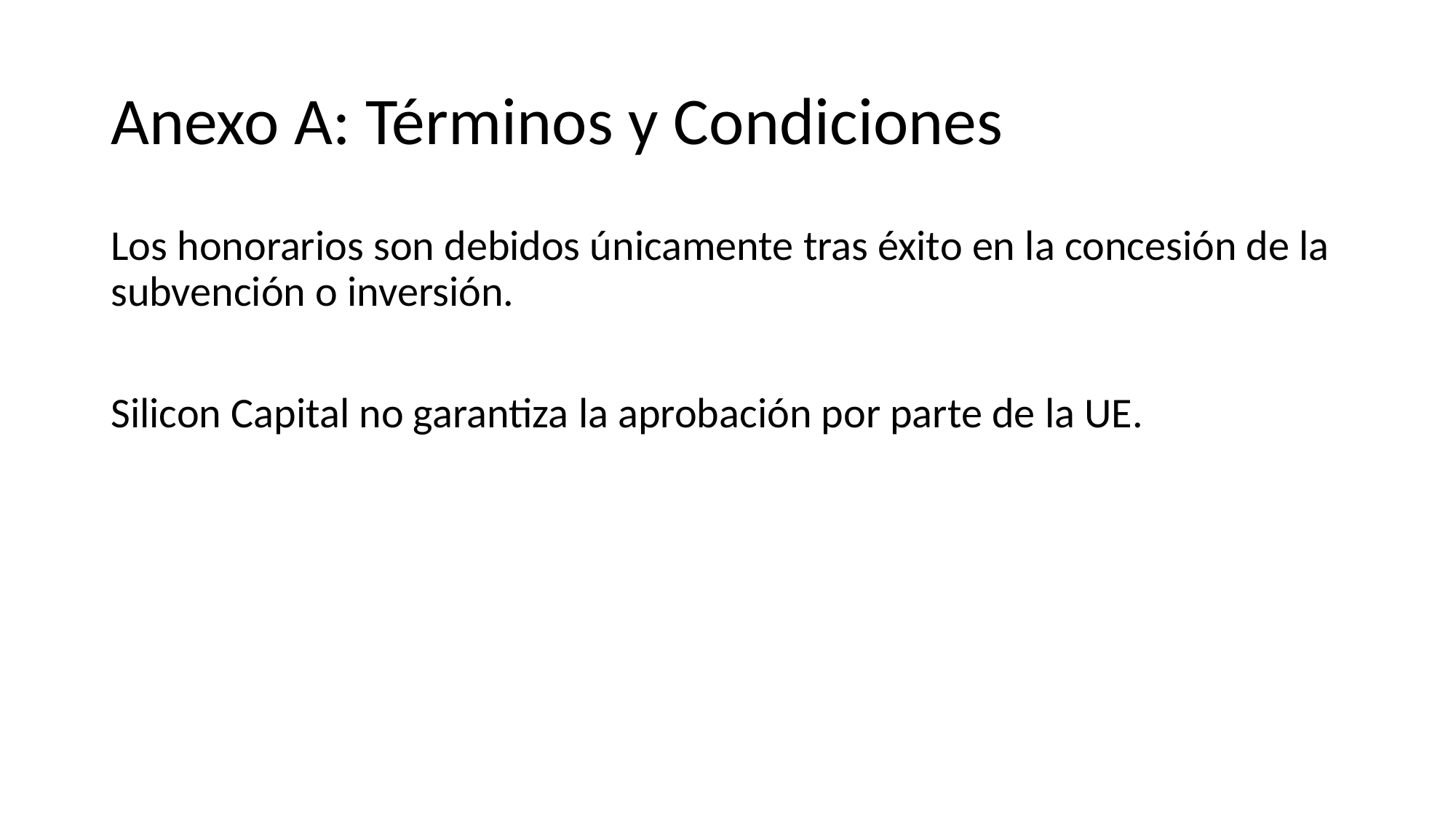

# Anexo A: Términos y Condiciones
Los honorarios son debidos únicamente tras éxito en la concesión de la subvención o inversión.

Silicon Capital no garantiza la aprobación por parte de la UE.